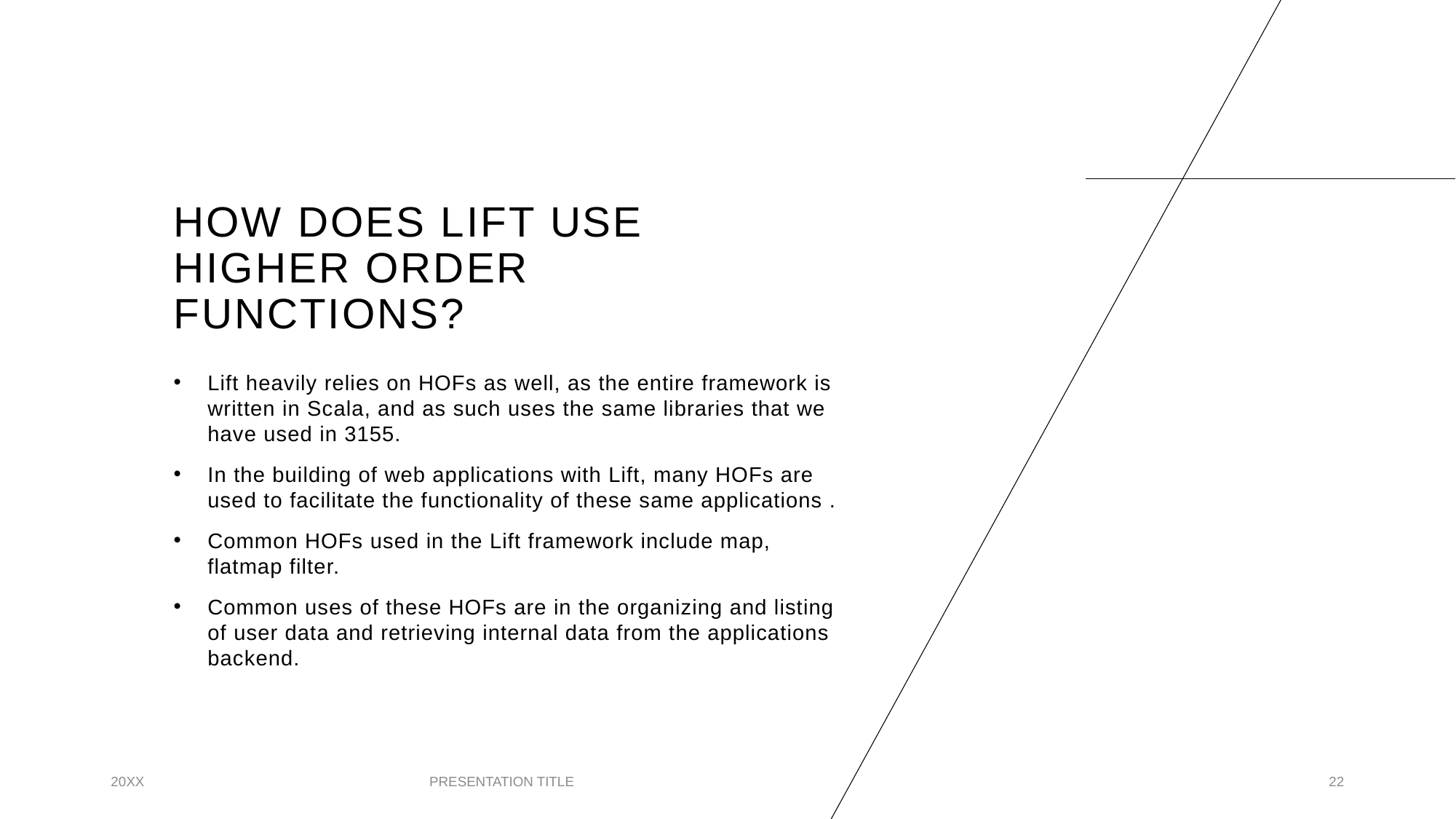

# How does Lift use Higher order functions?
Lift heavily relies on HOFs as well, as the entire framework is written in Scala, and as such uses the same libraries that we have used in 3155.
In the building of web applications with Lift, many HOFs are used to facilitate the functionality of these same applications .
Common HOFs used in the Lift framework include map, flatmap filter.
Common uses of these HOFs are in the organizing and listing of user data and retrieving internal data from the applications backend.
20XX
PRESENTATION TITLE
22